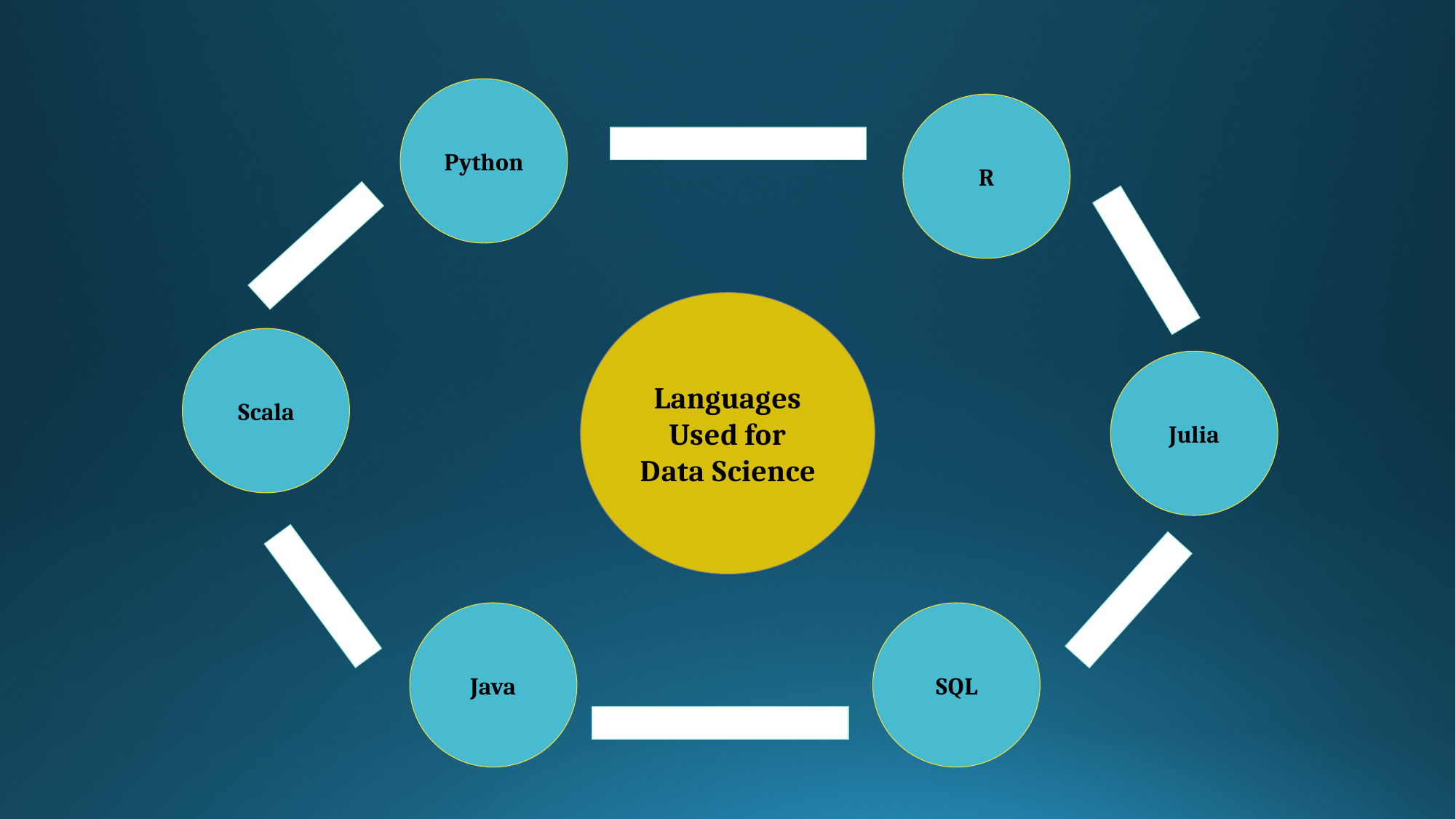

Python
R

Languages Used for Data Science
Scala
Julia

Java
SQL